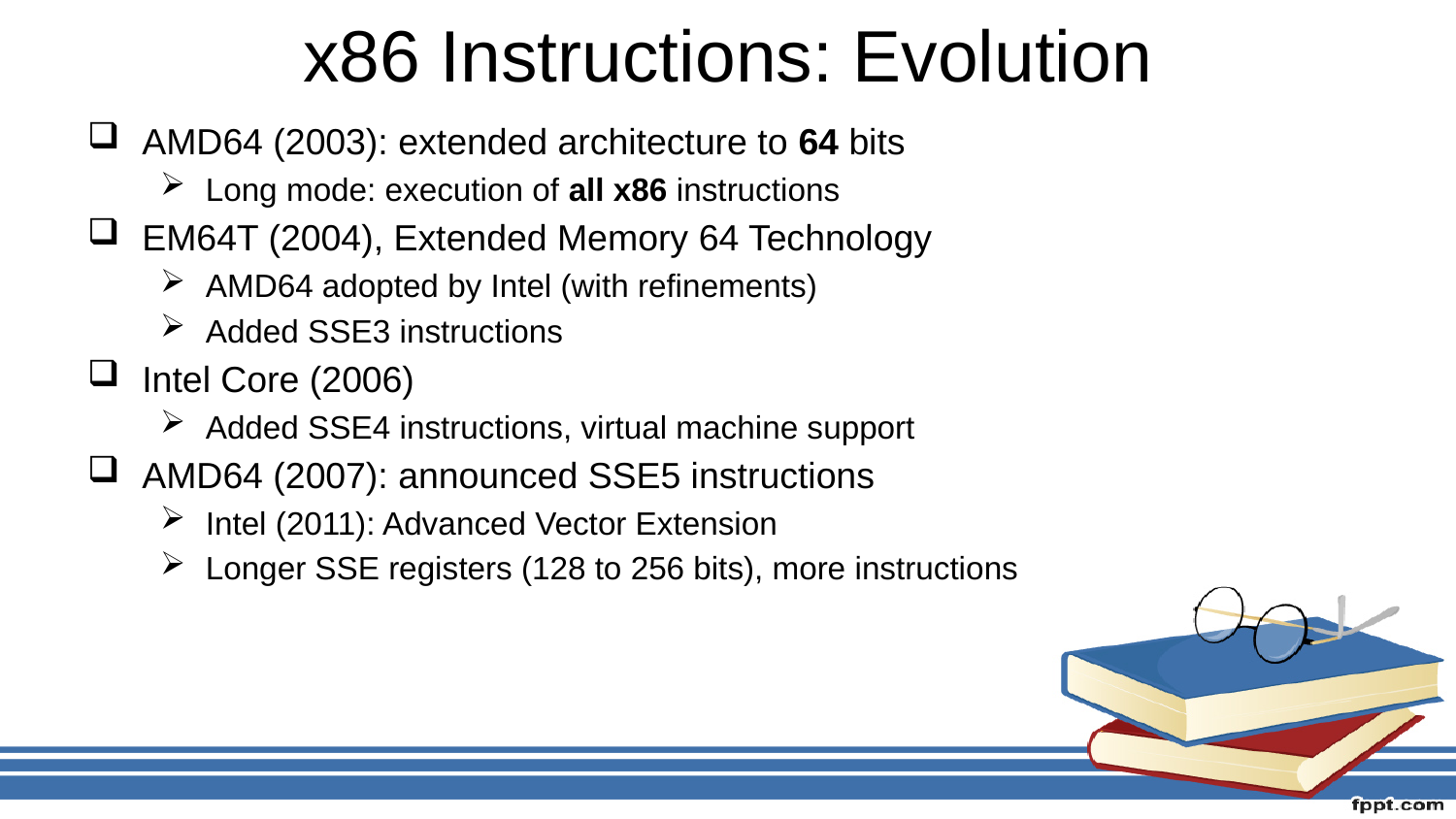

# x86 Instructions: Evolution
AMD64 (2003): extended architecture to 64 bits
Long mode: execution of all x86 instructions
EM64T (2004), Extended Memory 64 Technology
AMD64 adopted by Intel (with refinements)
Added SSE3 instructions
Intel Core (2006)
Added SSE4 instructions, virtual machine support
AMD64 (2007): announced SSE5 instructions
Intel (2011): Advanced Vector Extension
Longer SSE registers (128 to 256 bits), more instructions